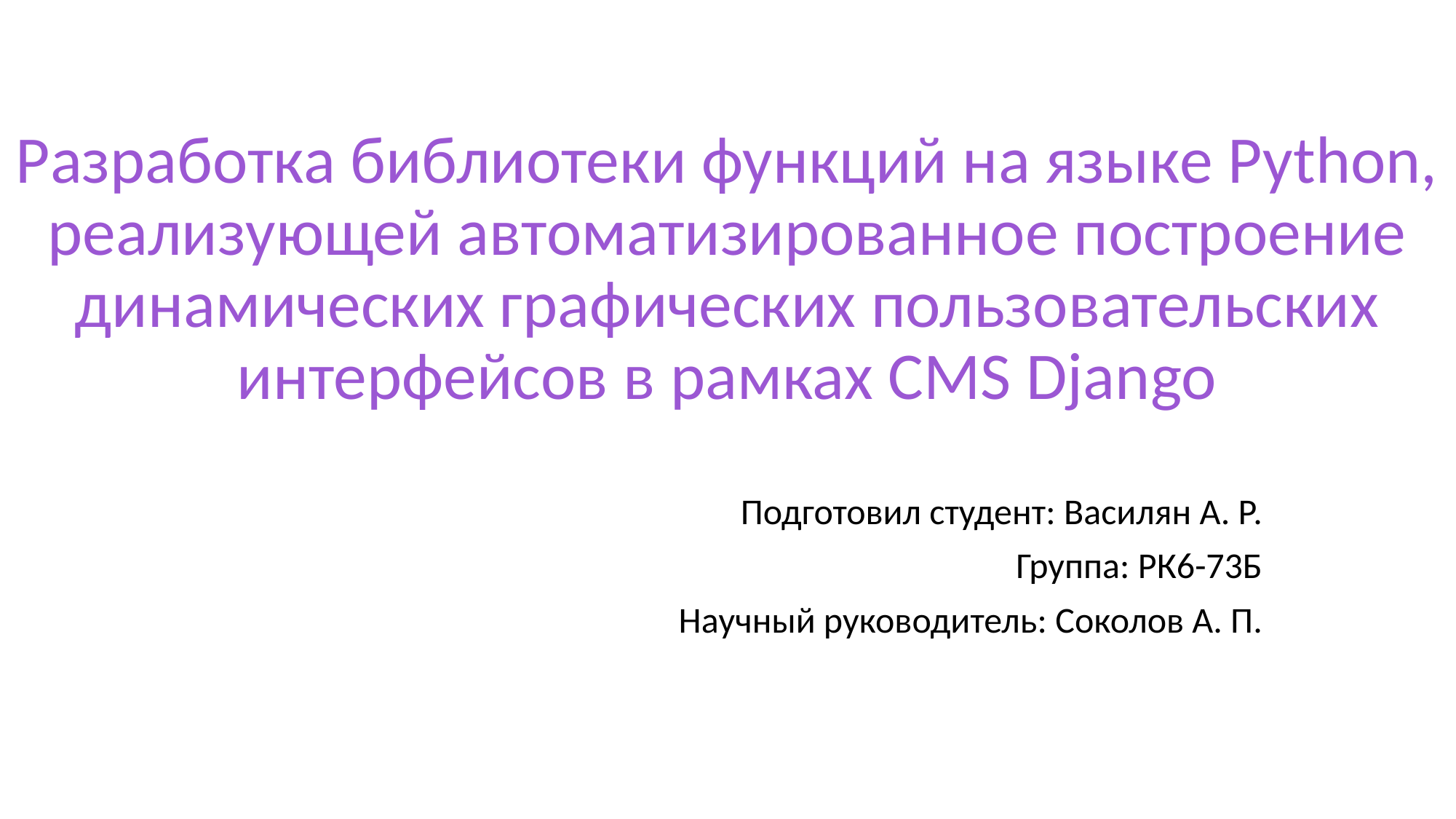

# Разработка библиотеки функций на языке Python, реализующей автоматизированное построение динамических графических пользовательских интерфейсов в рамках CMS Django
Подготовил студент: Василян А. Р.
Группа: РК6-73Б
Научный руководитель: Соколов А. П.